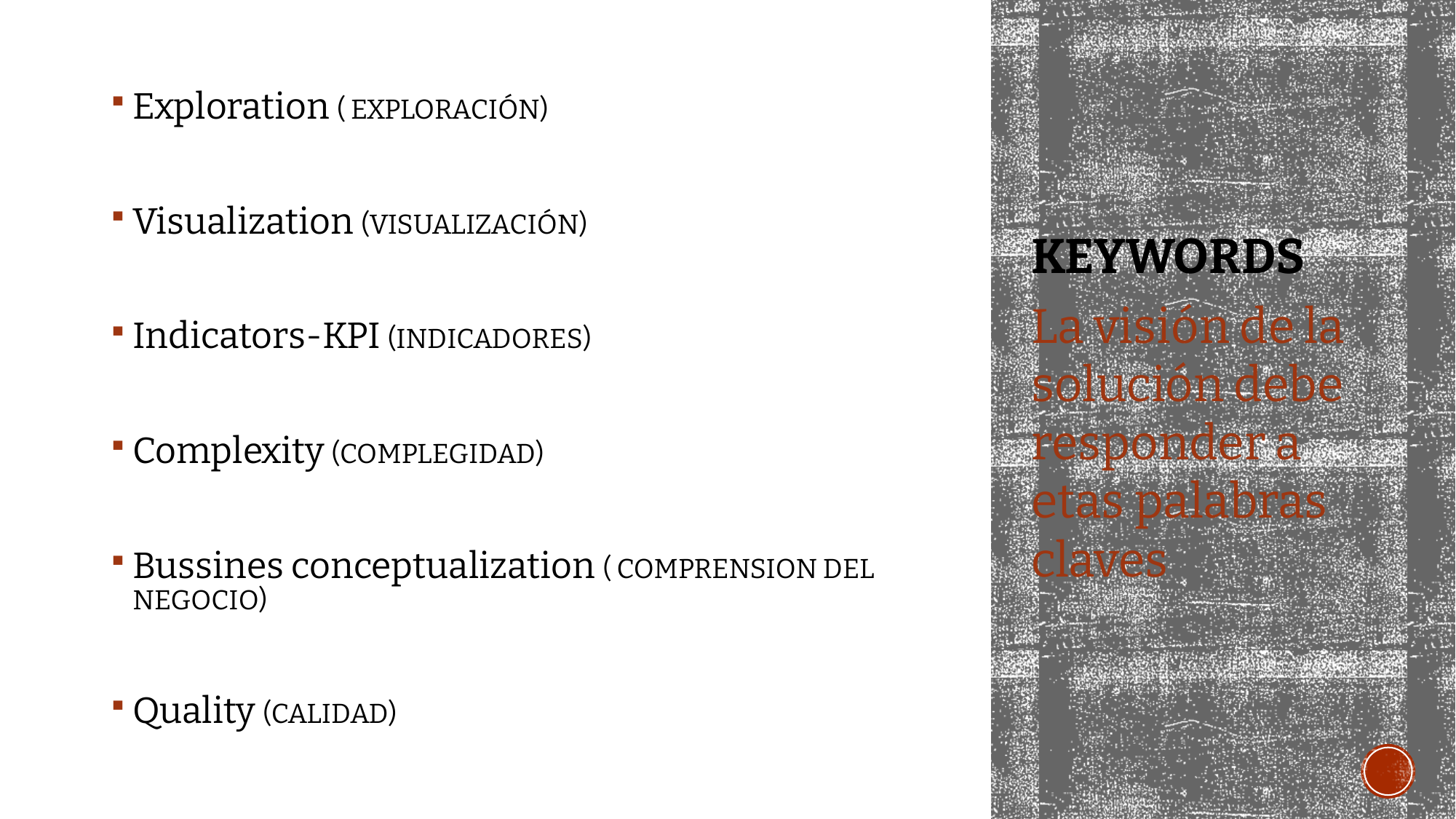

Exploration ( EXPLORACIÓN)

Visualization (VISUALIZACIÓN)

Indicators-KPI (INDICADORES)

Complexity (COMPLEGIDAD)

Bussines conceptualization ( COMPRENSION DEL NEGOCIO)

Quality (CALIDAD)

# KeyWords
La visión de la solución debe responder a etas palabras claves